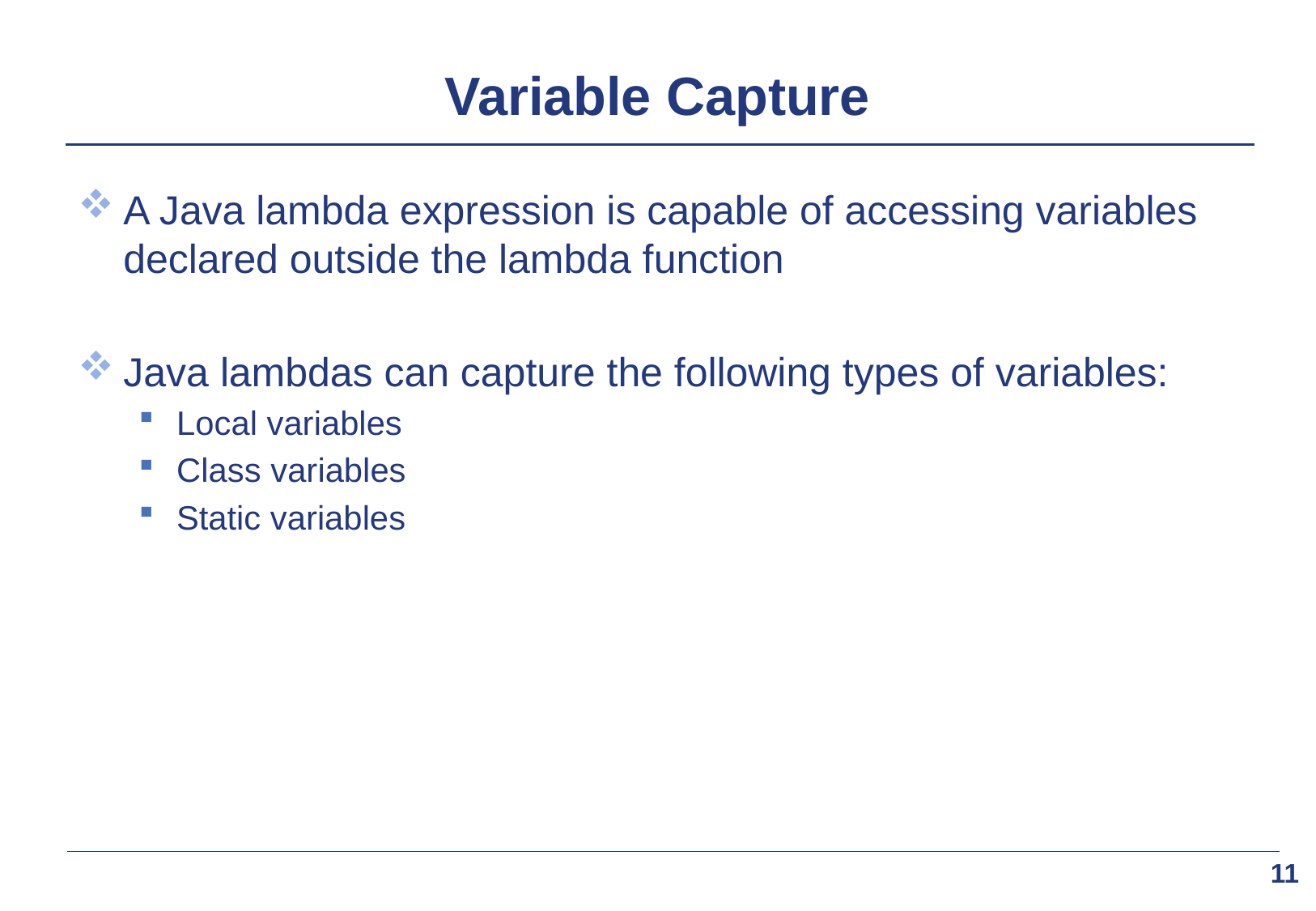

# Variable Capture
A Java lambda expression is capable of accessing variables declared outside the lambda function

Java lambdas can capture the following types of variables:
Local variables
Class variables
Static variables